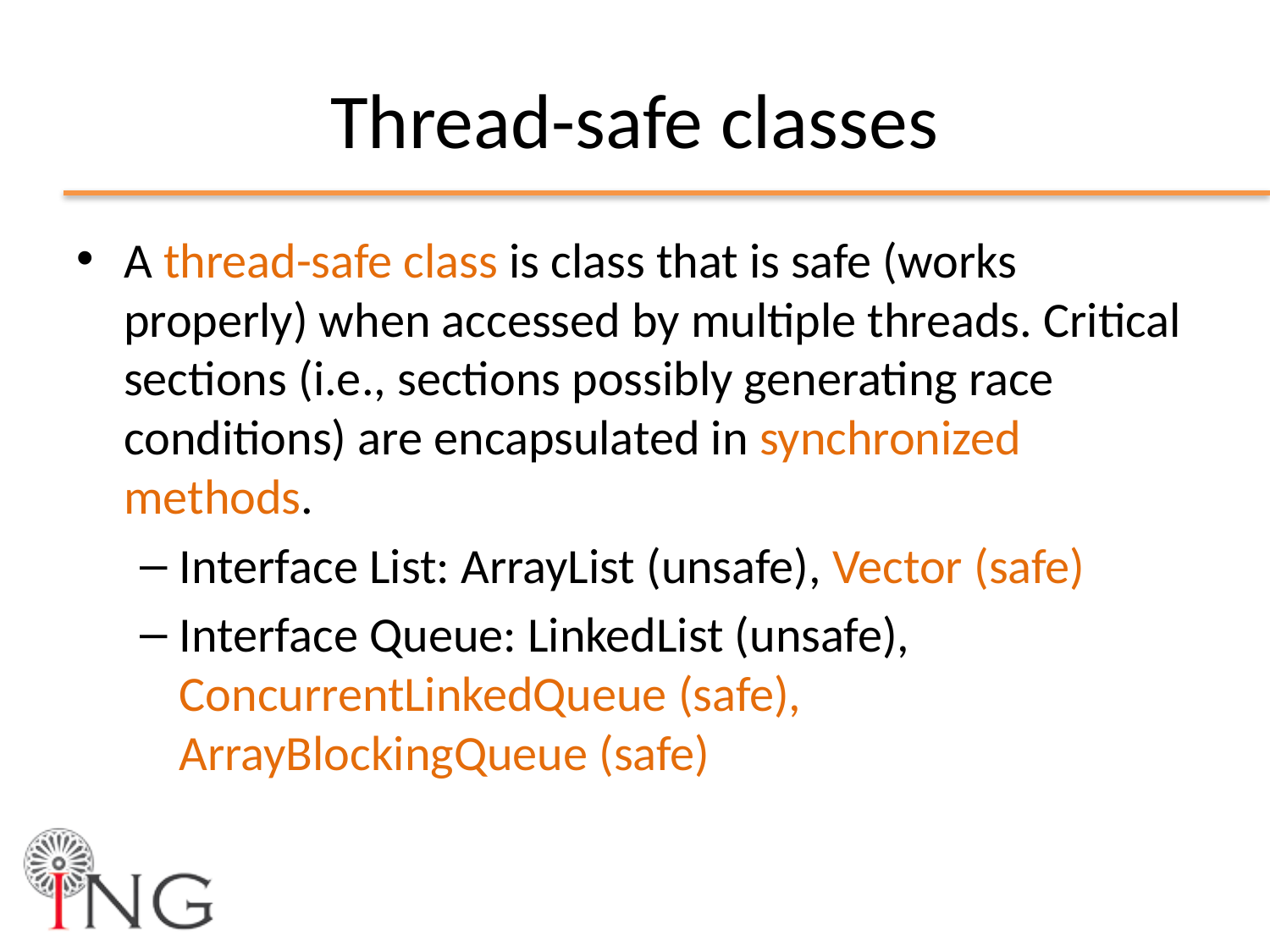

# Thread-safe classes
A thread-safe class is class that is safe (works properly) when accessed by multiple threads. Critical sections (i.e., sections possibly generating race conditions) are encapsulated in synchronized methods.
Interface List: ArrayList (unsafe), Vector (safe)
Interface Queue: LinkedList (unsafe), ConcurrentLinkedQueue (safe), ArrayBlockingQueue (safe)